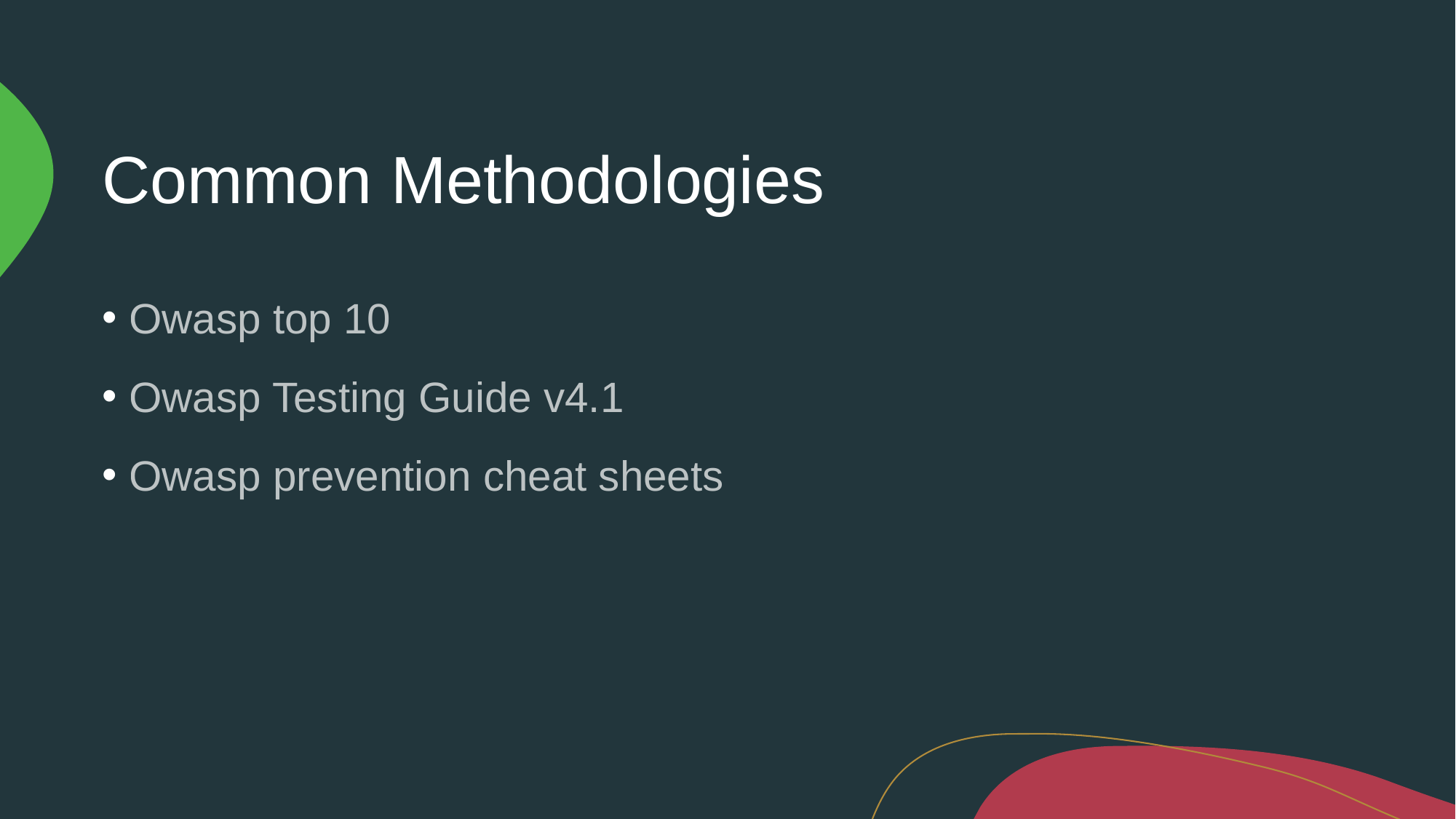

# Common Methodologies
Owasp top 10
Owasp Testing Guide v4.1
Owasp prevention cheat sheets